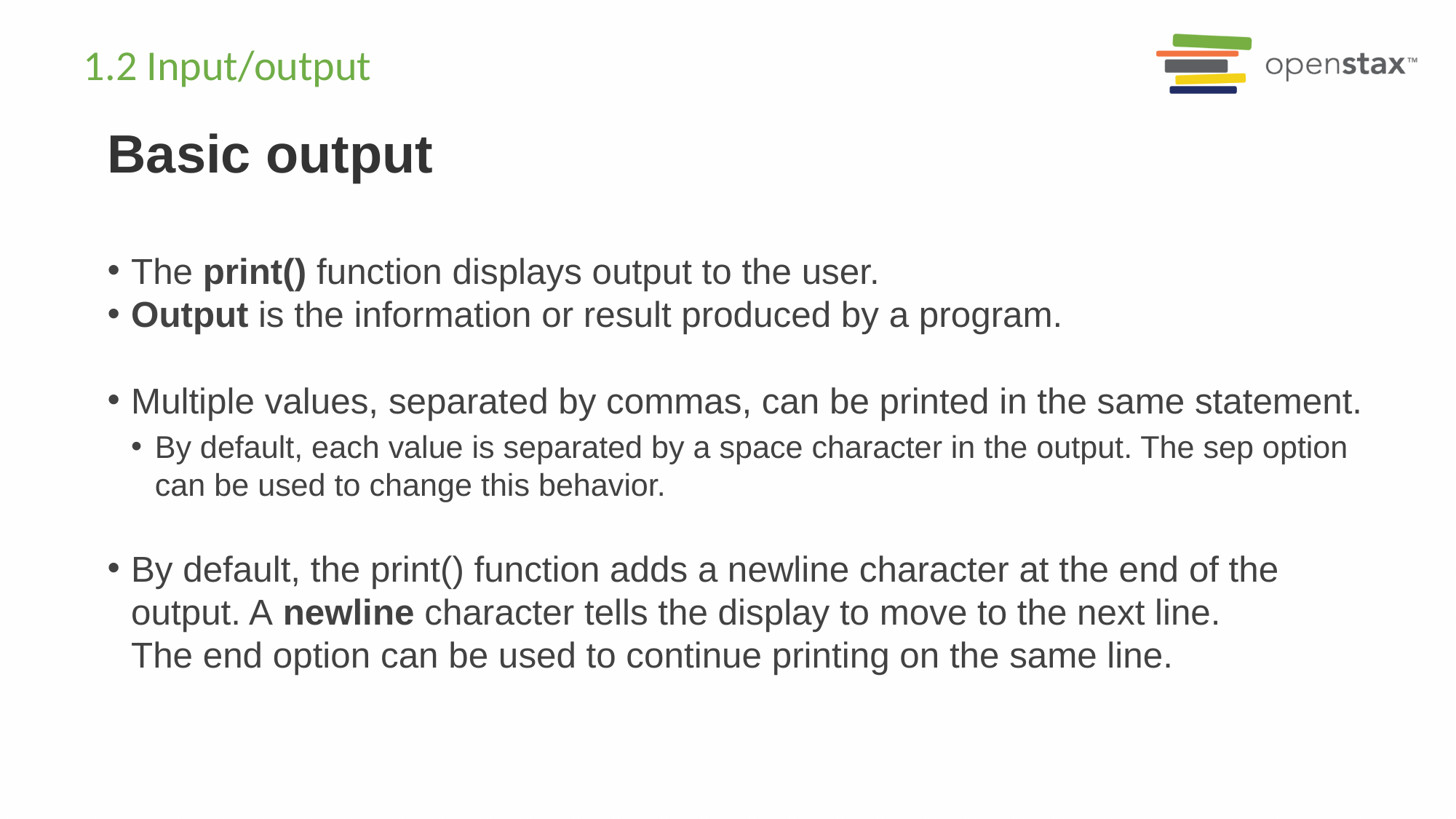

# 1.2 Input/output
Basic output

The print() function displays output to the user.
Output is the information or result produced by a program.

Multiple values, separated by commas, can be printed in the same statement.
By default, each value is separated by a space character in the output. The sep option can be used to change this behavior.

By default, the print() function adds a newline character at the end of the output. A newline character tells the display to move to the next line. The end option can be used to continue printing on the same line.